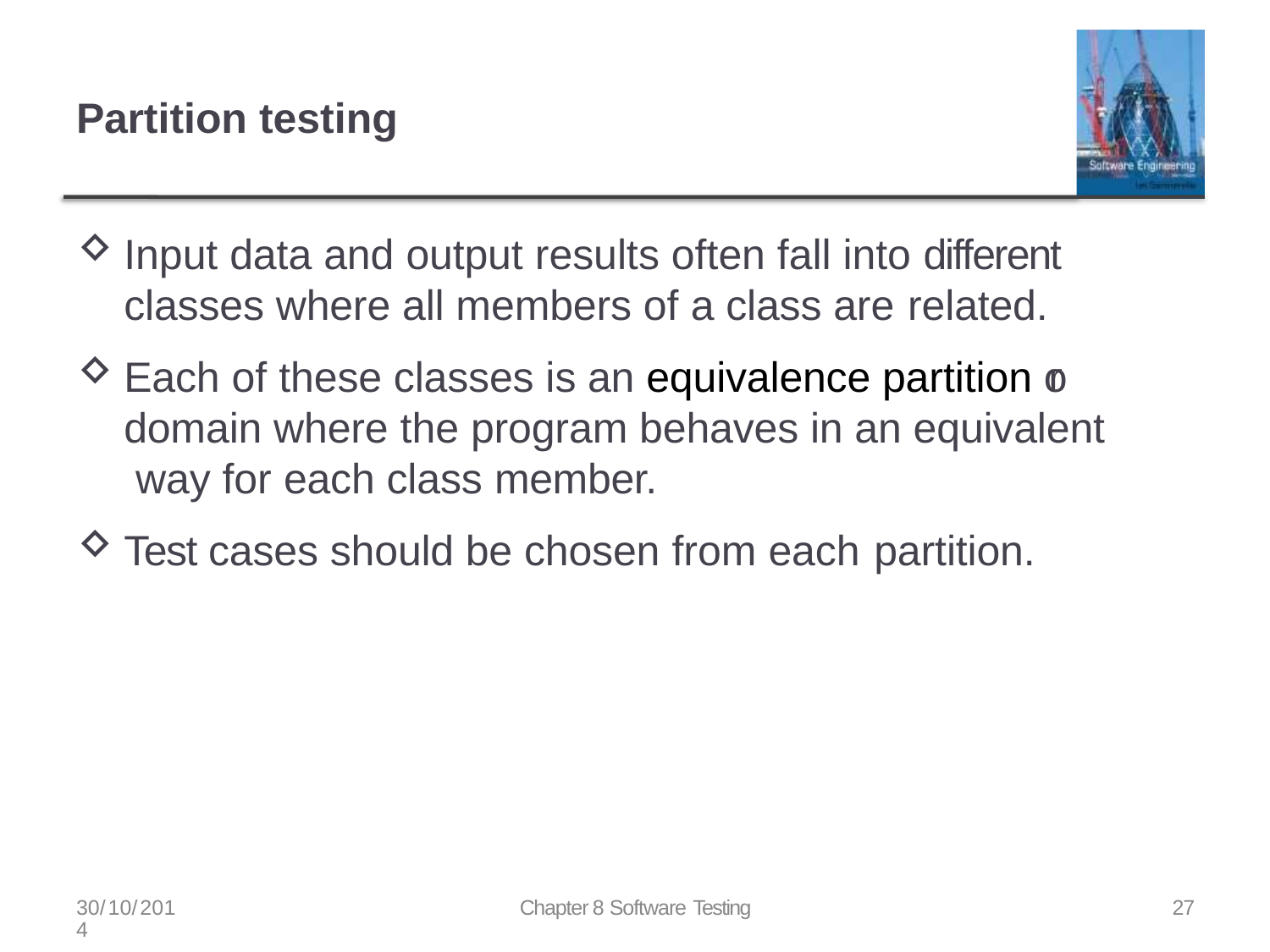

# Partition testing
Input data and output results often fall into different
classes where all members of a class are related.
Each of these classes is an equivalence partition or  domain where the program behaves in an equivalent  way for each class member.
Test cases should be chosen from each partition.
30/10/2014
Chapter 8 Software Testing
27